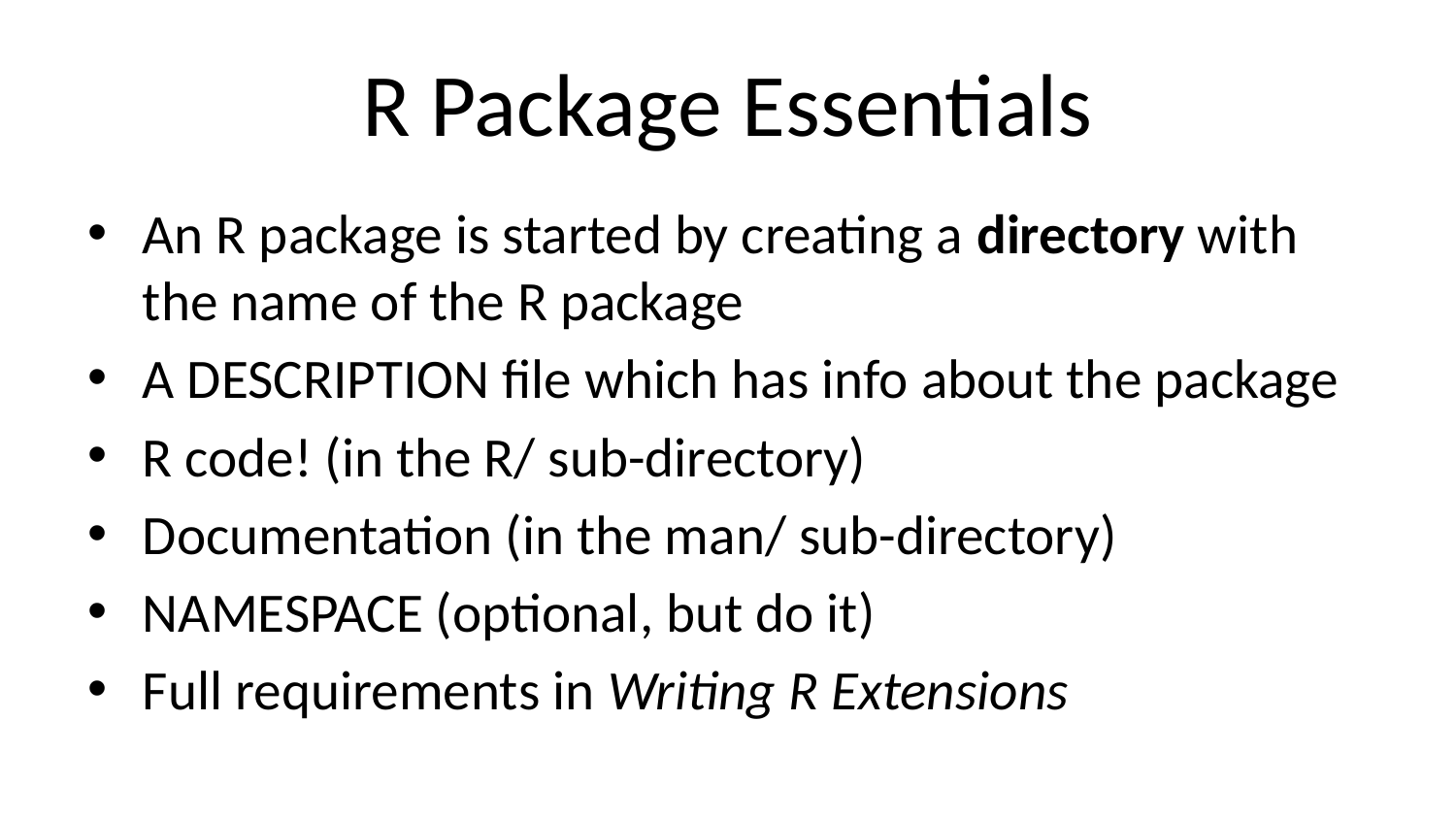

# R Package Essentials
An R package is started by creating a directory with the name of the R package
A DESCRIPTION file which has info about the package
R code! (in the R/ sub-directory)
Documentation (in the man/ sub-directory)
NAMESPACE (optional, but do it)
Full requirements in Writing R Extensions